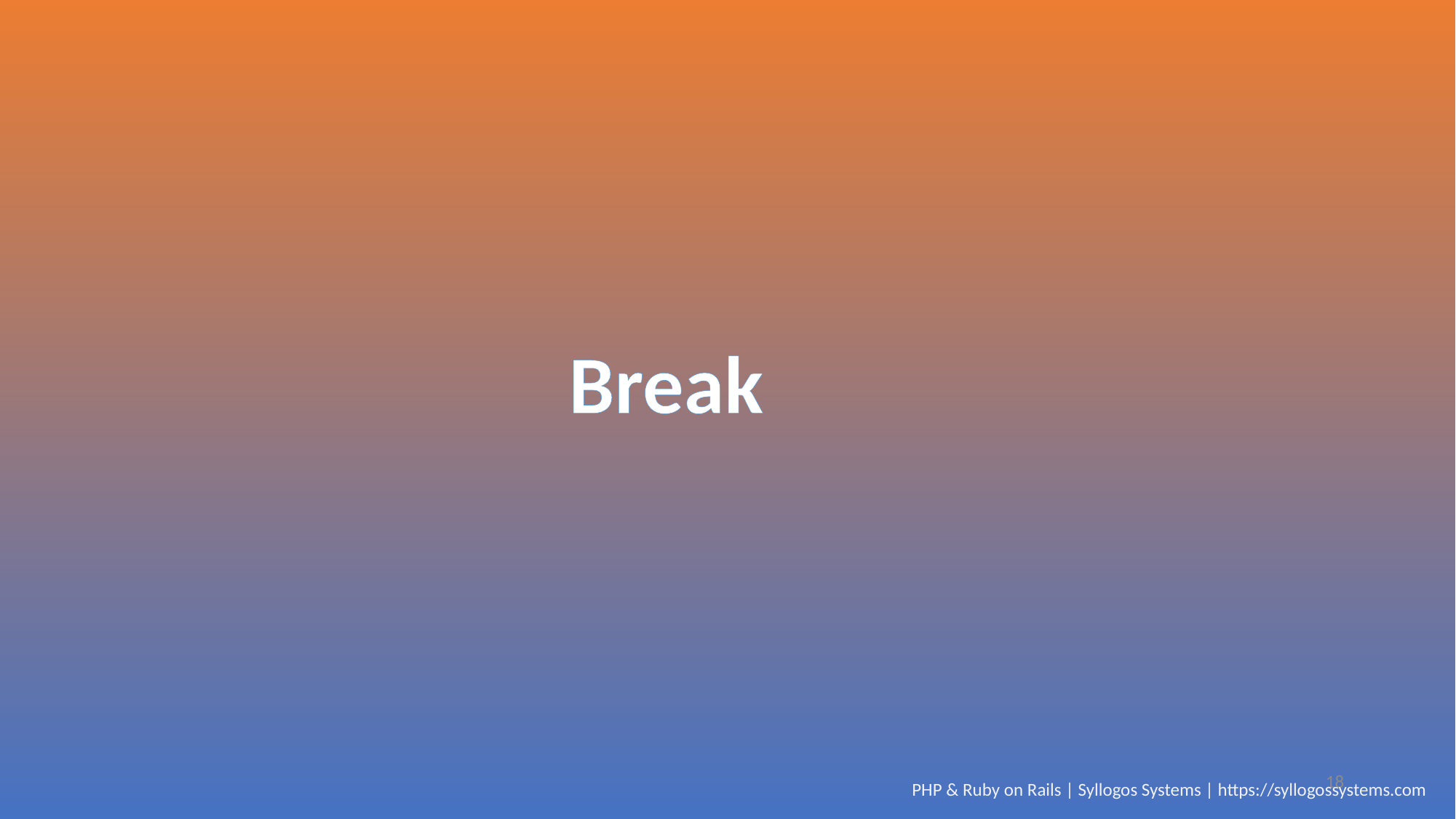

Break
18
PHP & Ruby on Rails | Syllogos Systems | https://syllogossystems.com